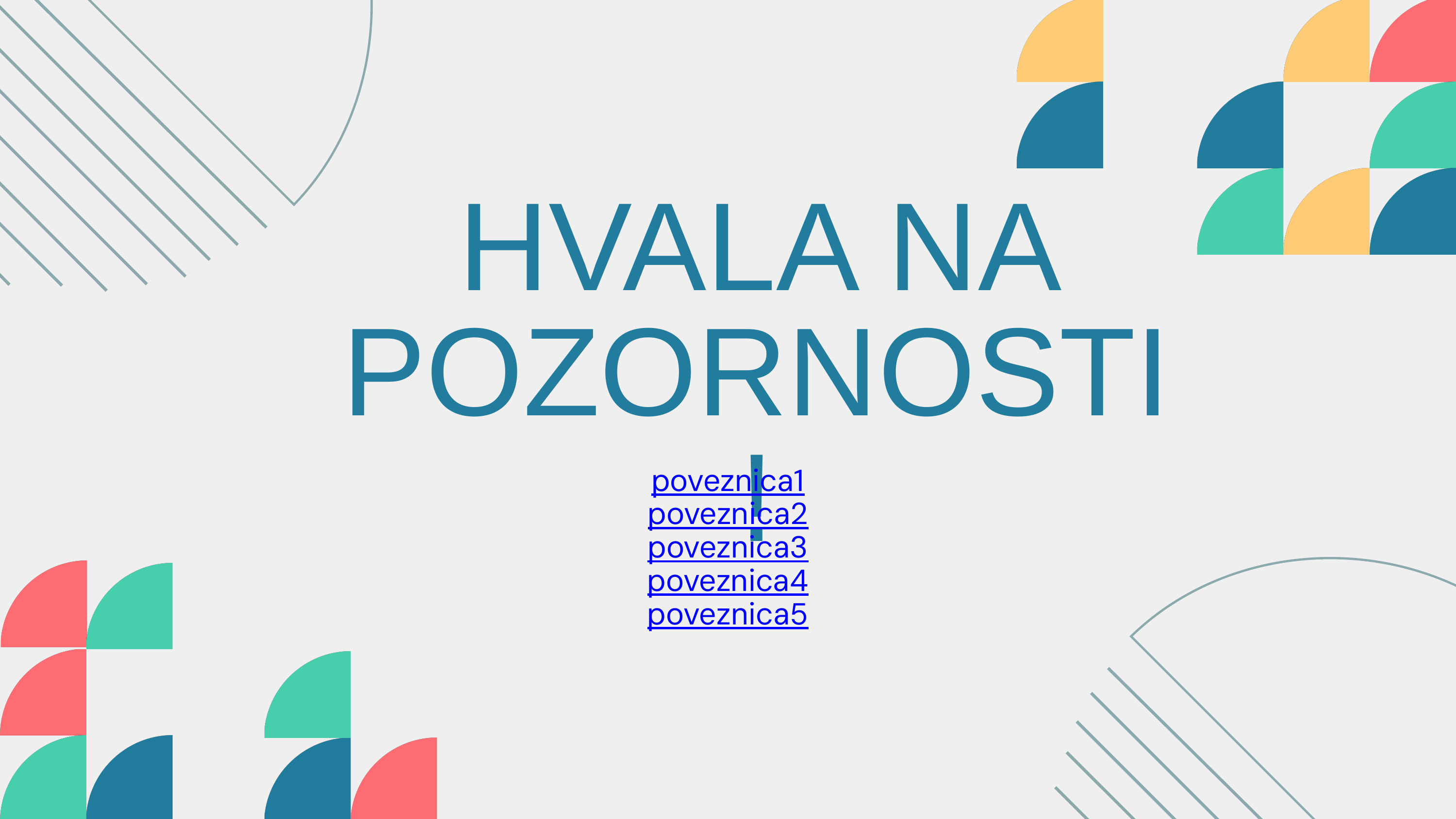

HVALA NA POZORNOSTI!

poveznica1
poveznica2
poveznica3
poveznica4
poveznica5